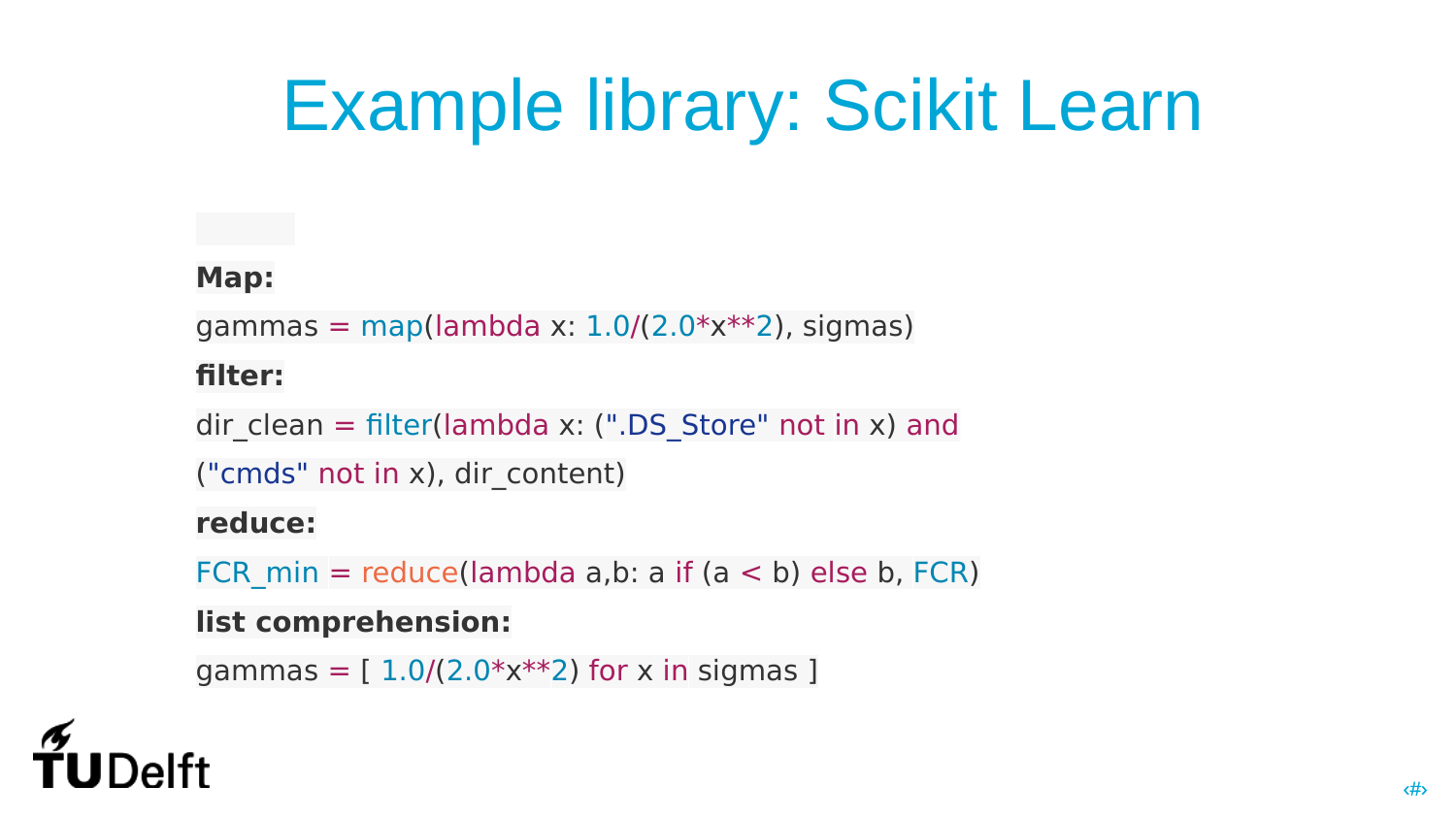

Example library: Scikit Learn

Map:
gammas = map(lambda x: 1.0/(2.0*x**2), sigmas)
filter:
dir_clean = filter(lambda x: (".DS_Store" not in x) and ("cmds" not in x), dir_content)
reduce:
FCR_min = reduce(lambda a,b: a if (a < b) else b, FCR)
list comprehension:
gammas = [ 1.0/(2.0*x**2) for x in sigmas ]